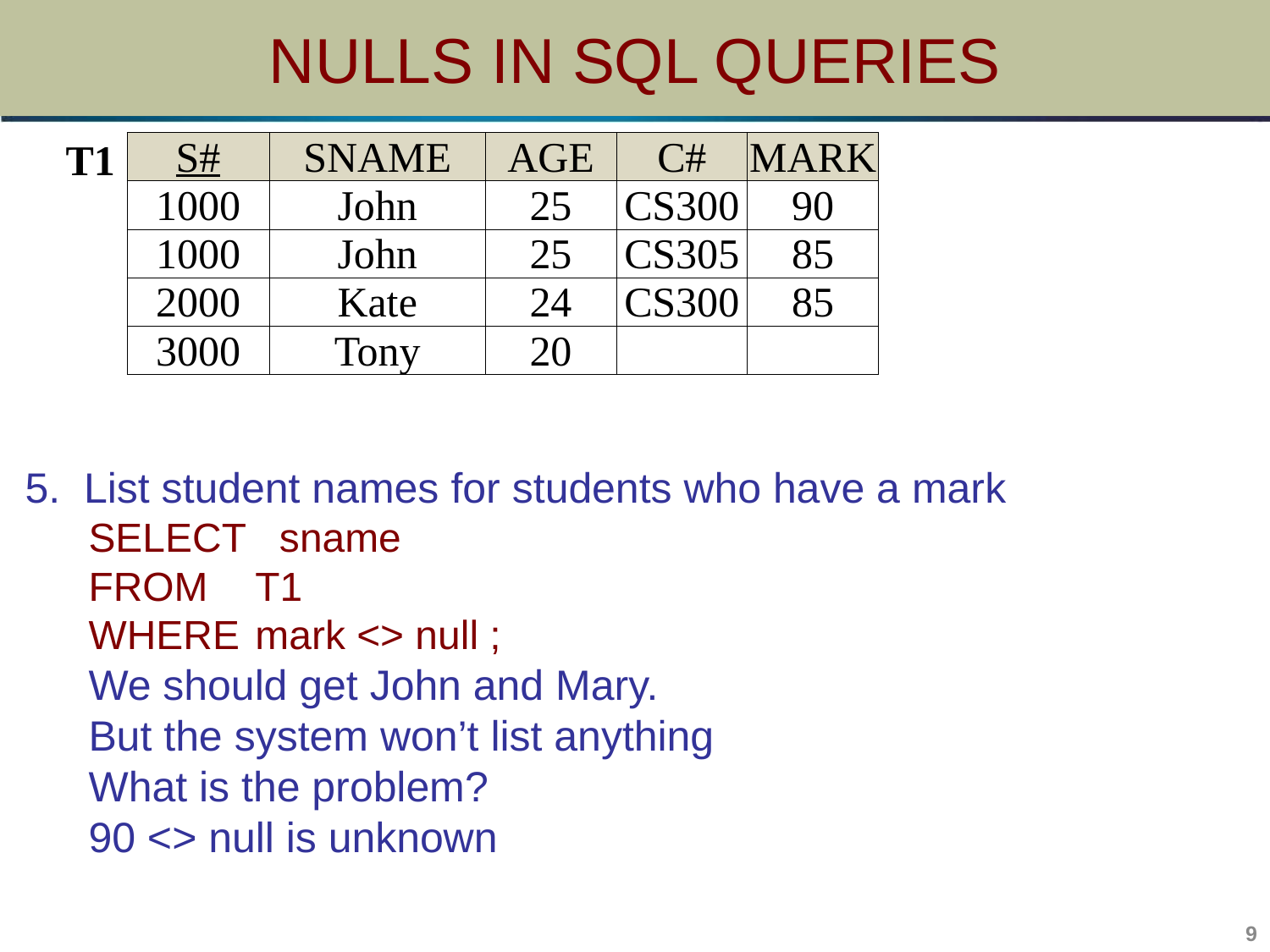

# NULLS IN SQL QUERIES
T1
| S# | SNAME | AGE | C# | MARK |
| --- | --- | --- | --- | --- |
| 1000 | John | 25 | CS300 | 90 |
| 1000 | John | 25 | CS305 | 85 |
| 2000 | Kate | 24 | CS300 | 85 |
| 3000 | Tony | 20 |  |  |
5.  List student names for students who have a mark
SELECT   sname
FROM    	T1
WHERE	mark <> null ;
We should get John and Mary.
But the system won’t list anything
What is the problem?
90 <> null is unknown
9